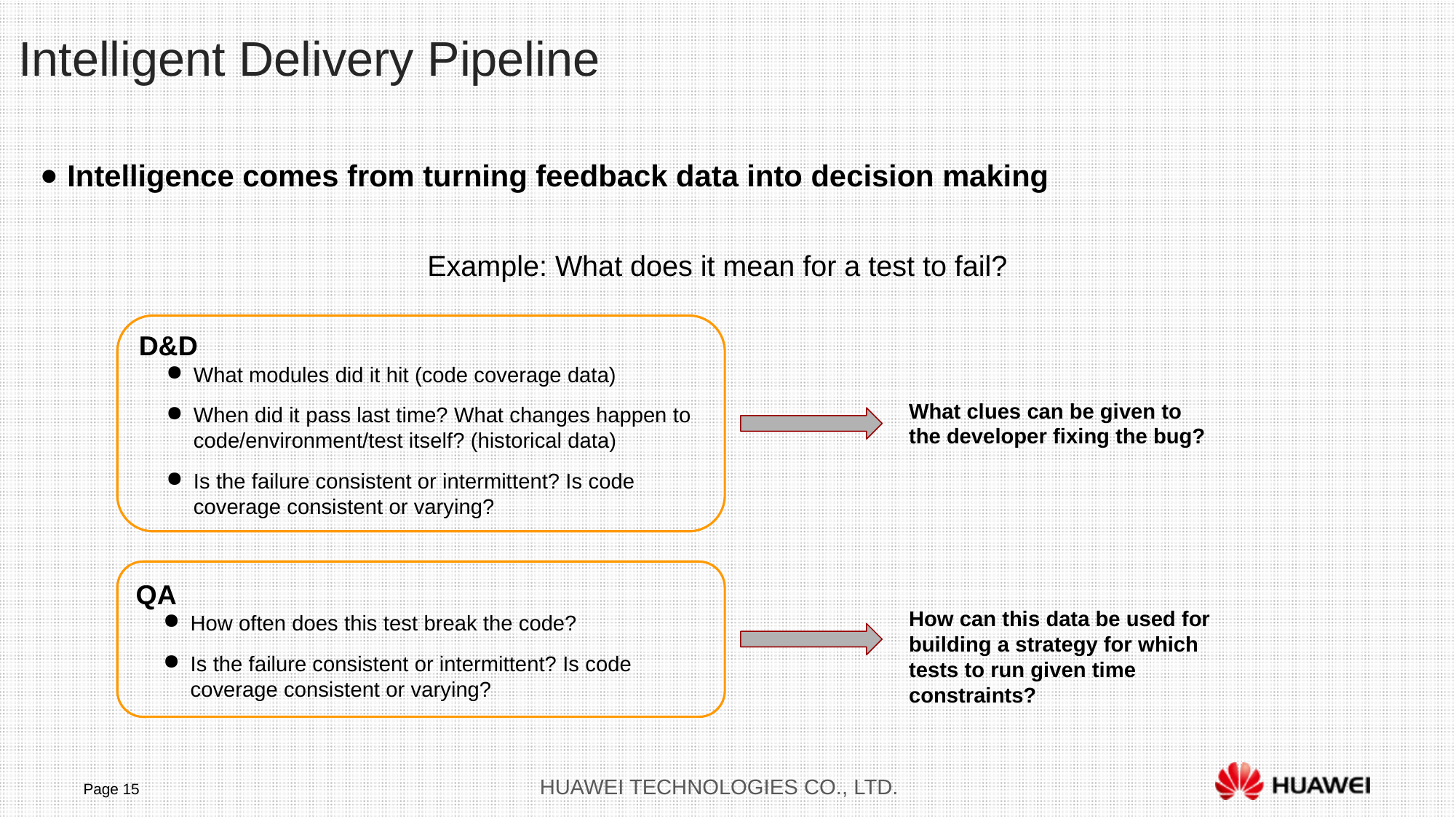

Intelligent Delivery Pipeline
Intelligence comes from turning feedback data into decision making
                                             Example: What does it mean for a test to fail?
D&D
What modules did it hit (code coverage data)
When did it pass last time? What changes happen to code/environment/test itself? (historical data)
Is the failure consistent or intermittent? Is code coverage consistent or varying?
What clues can be given to the developer fixing the bug?

QA
How often does this test break the code?
Is the failure consistent or intermittent? Is code coverage consistent or varying?
How can this data be used for building a strategy for which tests to run given time constraints?